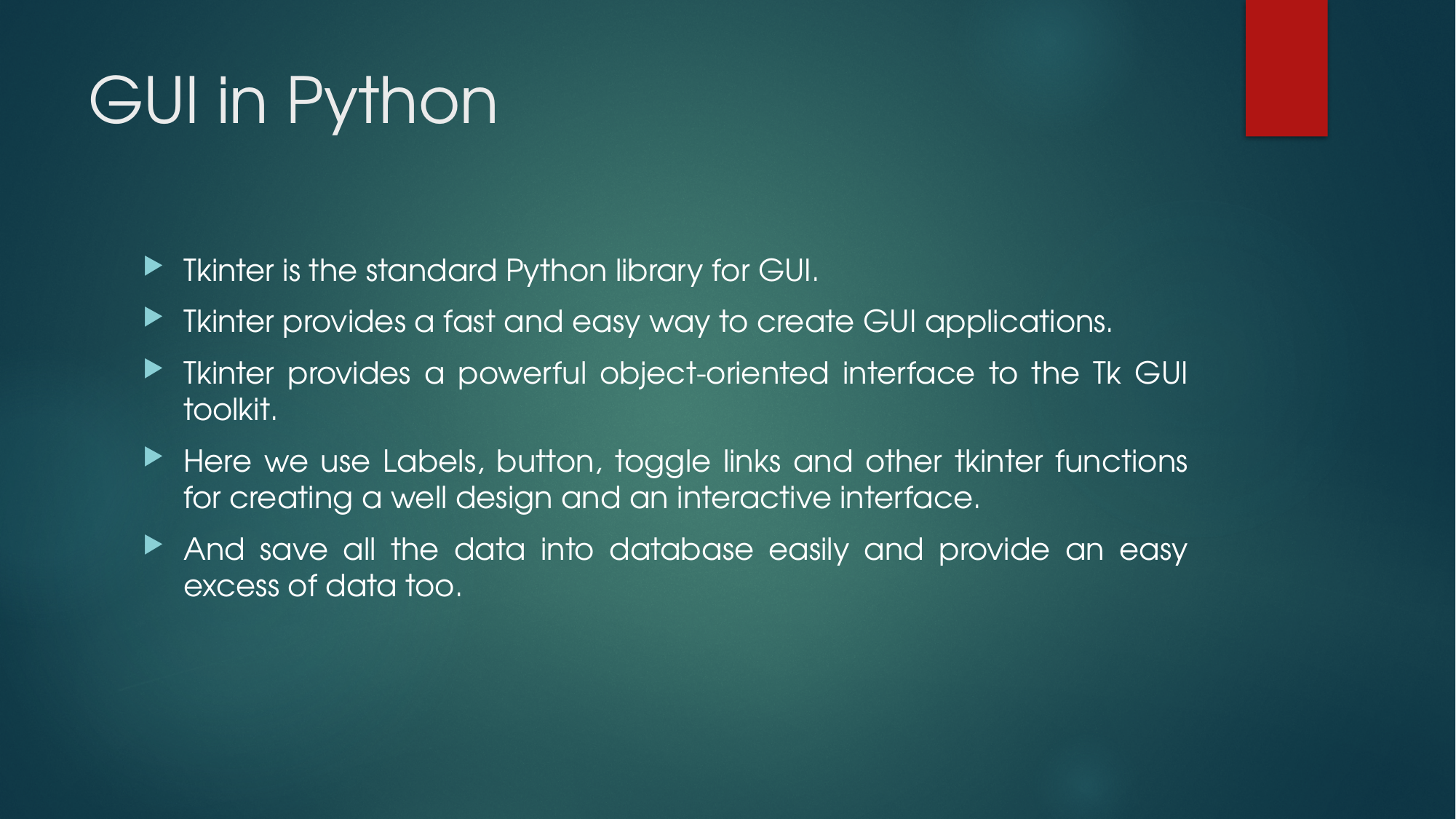

# GUI in Python
Tkinter is the standard Python library for GUI.
Tkinter provides a fast and easy way to create GUI applications.
Tkinter provides a powerful object-oriented interface to the Tk GUI toolkit.
Here we use Labels, button, toggle links and other tkinter functions for creating a well design and an interactive interface.
And save all the data into database easily and provide an easy excess of data too.